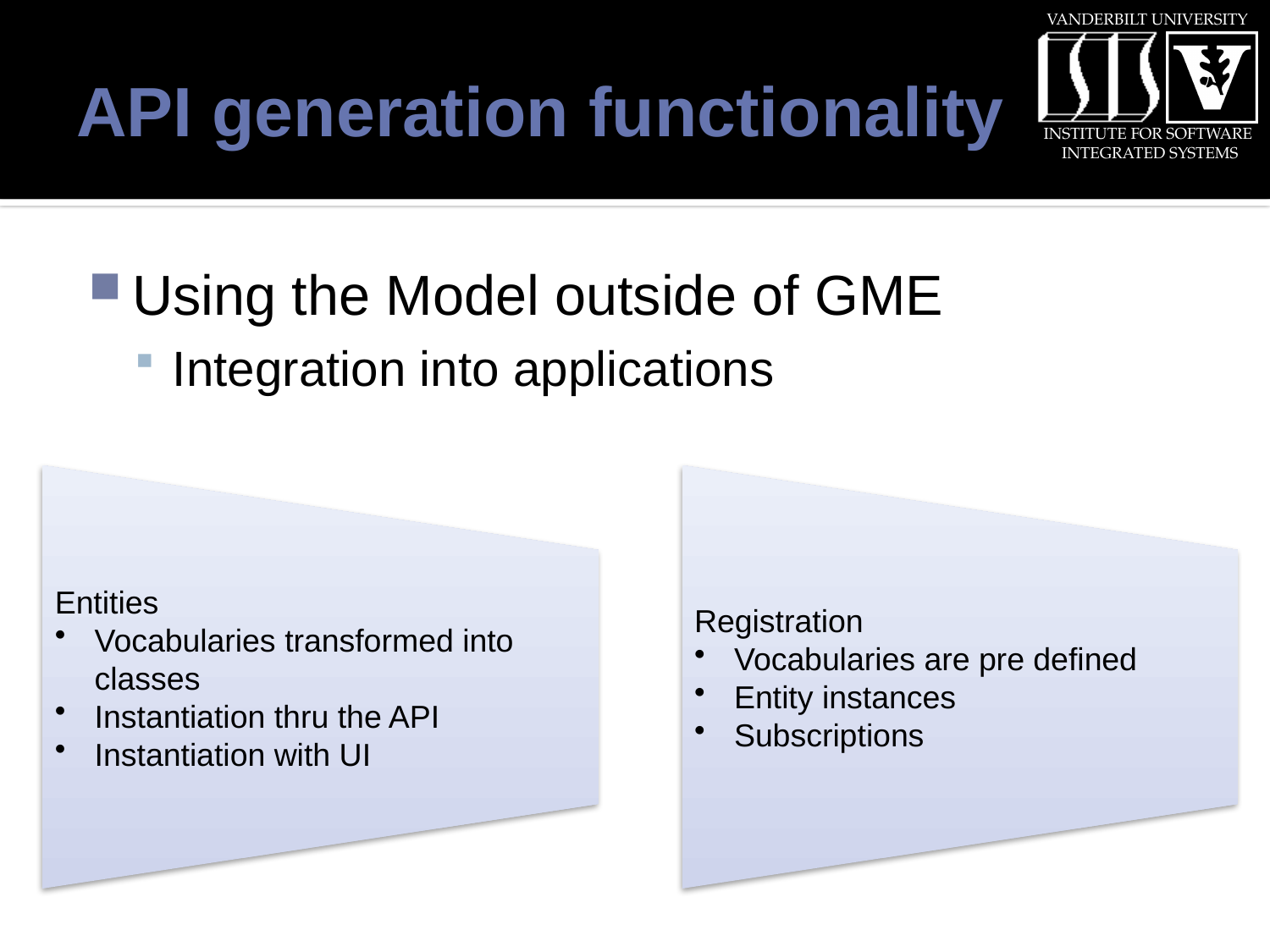

# API generation functionality
Using the Model outside of GME
Integration into applications
Entities
Vocabularies transformed into classes
Instantiation thru the API
Registration
Vocabularies are pre defined
Entity instances
Instantiation with UI
Subscriptions